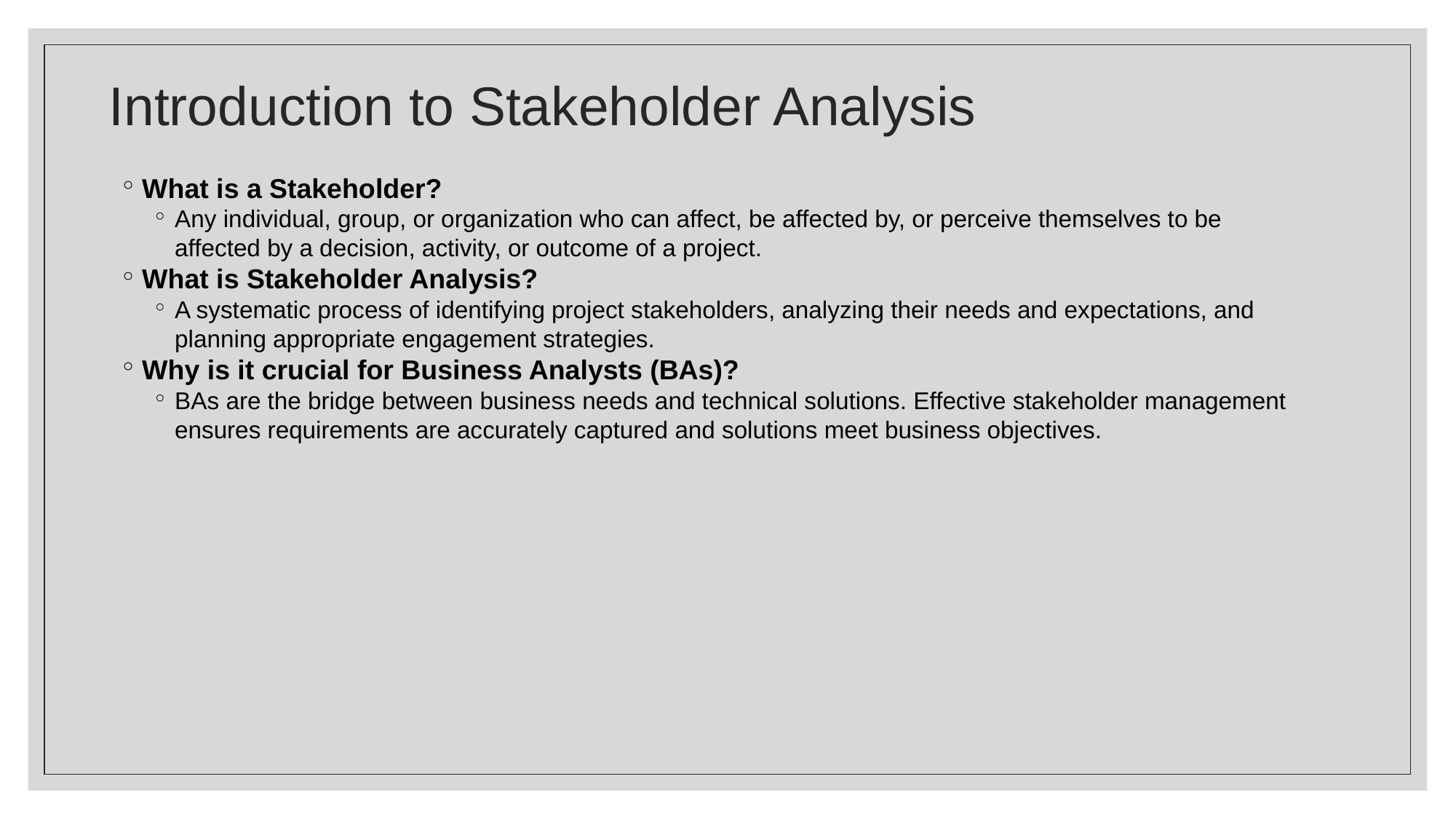

# Introduction to Stakeholder Analysis
What is a Stakeholder?
Any individual, group, or organization who can affect, be affected by, or perceive themselves to be affected by a decision, activity, or outcome of a project.
What is Stakeholder Analysis?
A systematic process of identifying project stakeholders, analyzing their needs and expectations, and planning appropriate engagement strategies.
Why is it crucial for Business Analysts (BAs)?
BAs are the bridge between business needs and technical solutions. Effective stakeholder management ensures requirements are accurately captured and solutions meet business objectives.